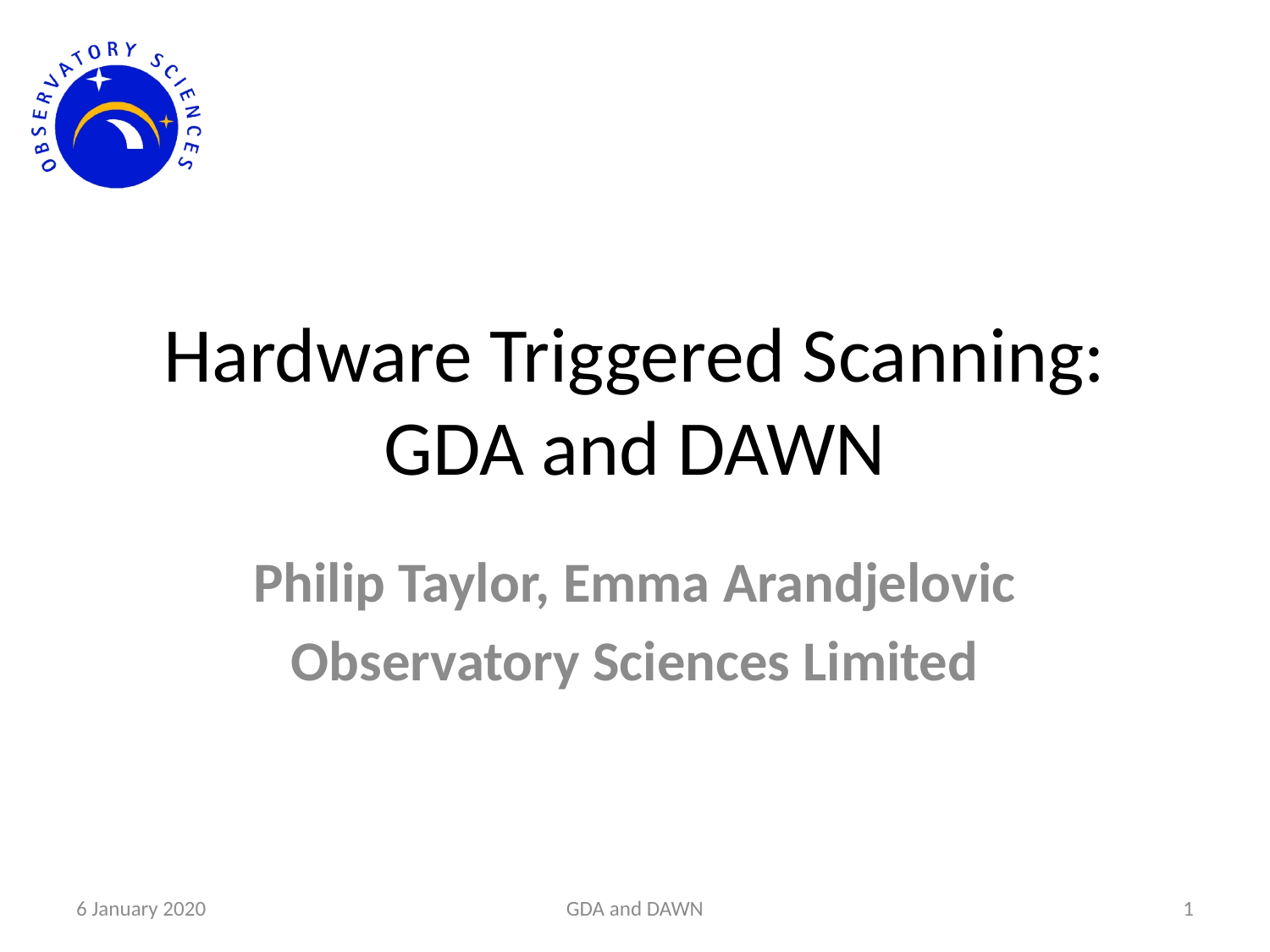

# Hardware Triggered Scanning: GDA and DAWN
Philip Taylor, Emma Arandjelovic
Observatory Sciences Limited
6 January 2020
GDA and DAWN
1